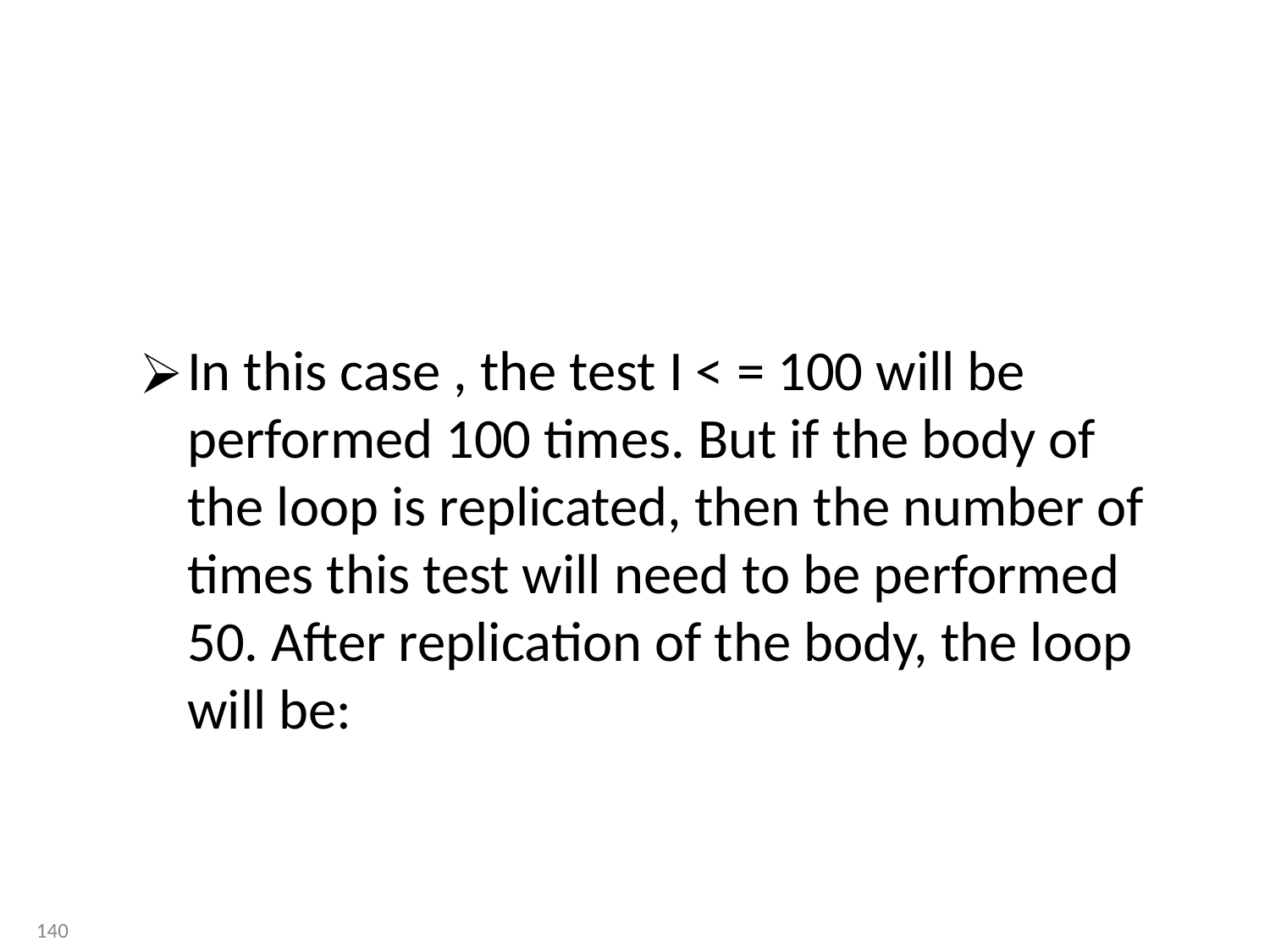

#
In this case , the test I < = 100 will be performed 100 times. But if the body of the loop is replicated, then the number of times this test will need to be performed 50. After replication of the body, the loop will be:
140